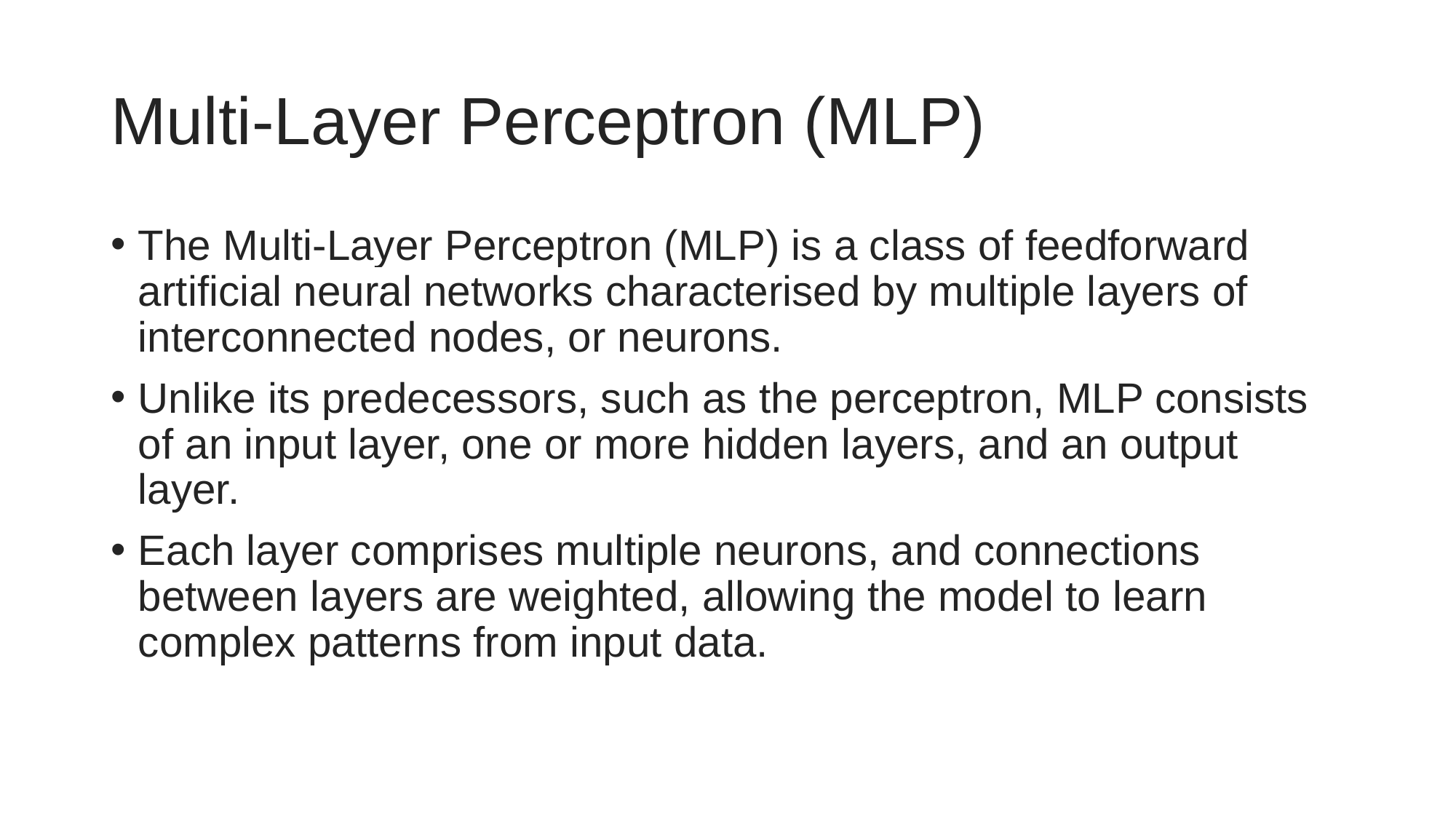

# Multi-Layer Perceptron (MLP)
The Multi-Layer Perceptron (MLP) is a class of feedforward artificial neural networks characterised by multiple layers of interconnected nodes, or neurons.
Unlike its predecessors, such as the perceptron, MLP consists of an input layer, one or more hidden layers, and an output layer.
Each layer comprises multiple neurons, and connections between layers are weighted, allowing the model to learn complex patterns from input data.